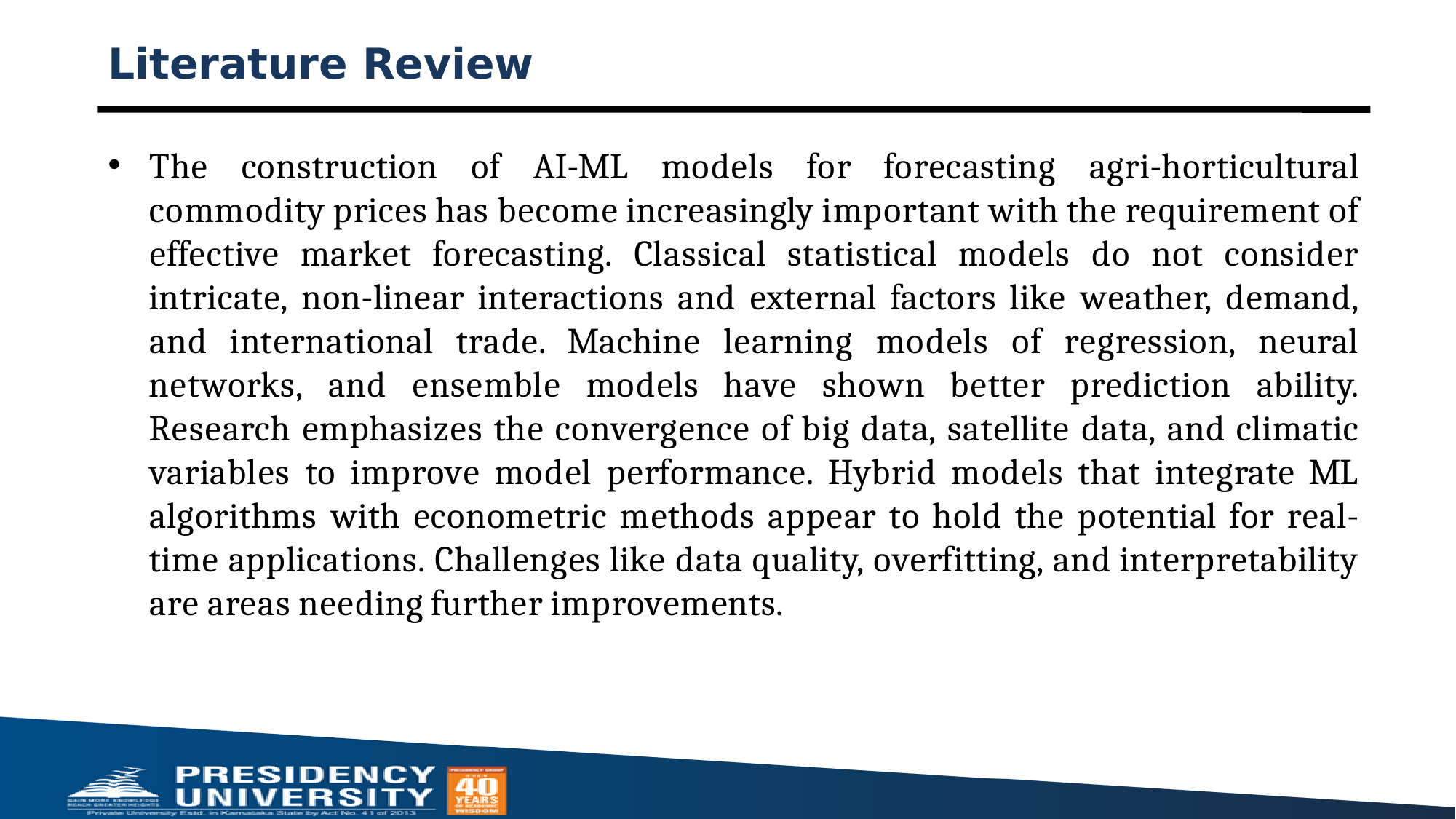

# Literature Review
The construction of AI-ML models for forecasting agri-horticultural commodity prices has become increasingly important with the requirement of effective market forecasting. Classical statistical models do not consider intricate, non-linear interactions and external factors like weather, demand, and international trade. Machine learning models of regression, neural networks, and ensemble models have shown better prediction ability. Research emphasizes the convergence of big data, satellite data, and climatic variables to improve model performance. Hybrid models that integrate ML algorithms with econometric methods appear to hold the potential for real-time applications. Challenges like data quality, overfitting, and interpretability are areas needing further improvements.